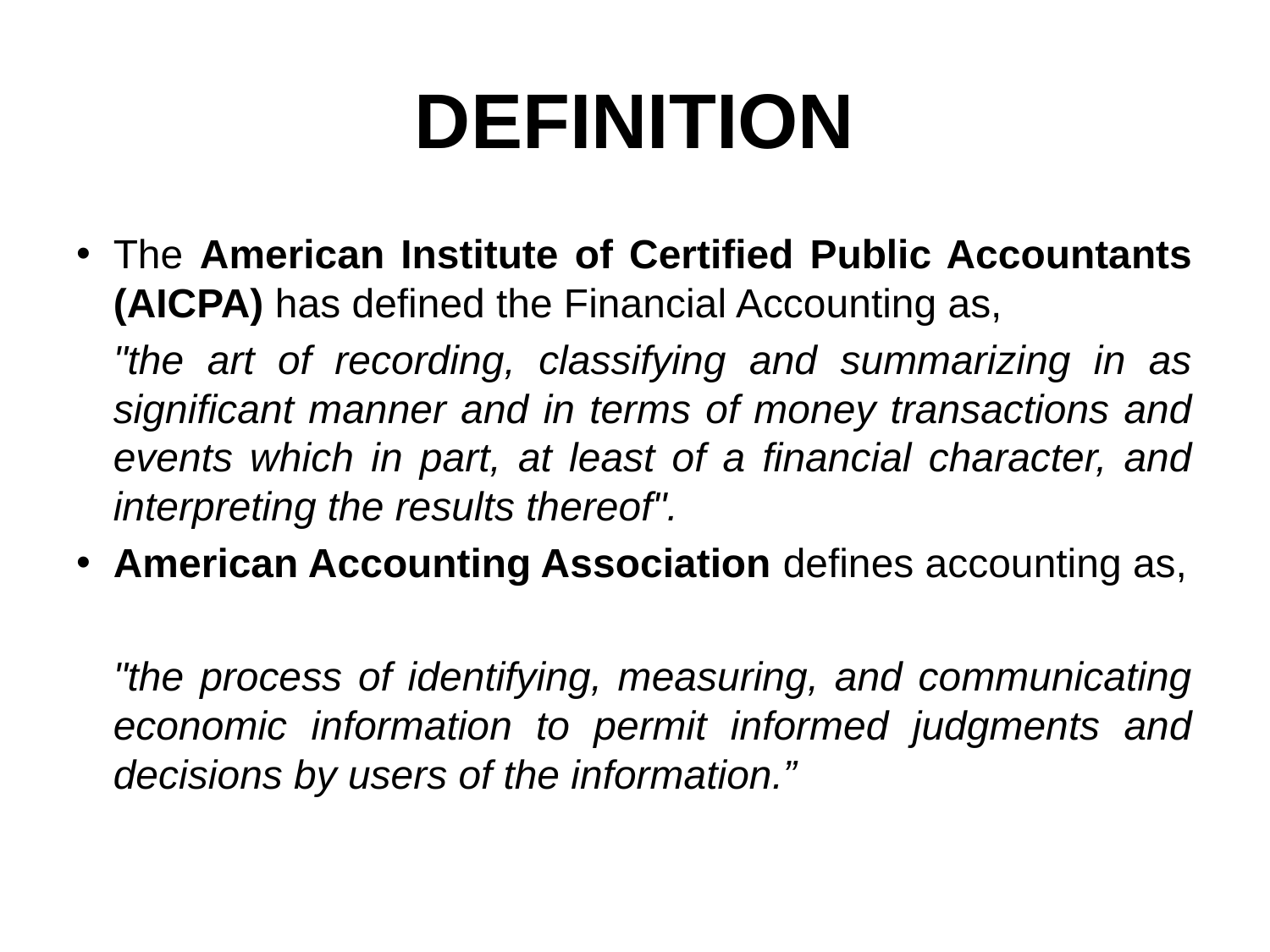

# DEFINITION
The American Institute of Certified Public Accountants (AICPA) has defined the Financial Accounting as,
	"the art of recording, classifying and summarizing in as significant manner and in terms of money transactions and events which in part, at least of a financial character, and interpreting the results thereof".
American Accounting Association defines accounting as,

	"the process of identifying, measuring, and communicating economic information to permit informed judgments and decisions by users of the information.”